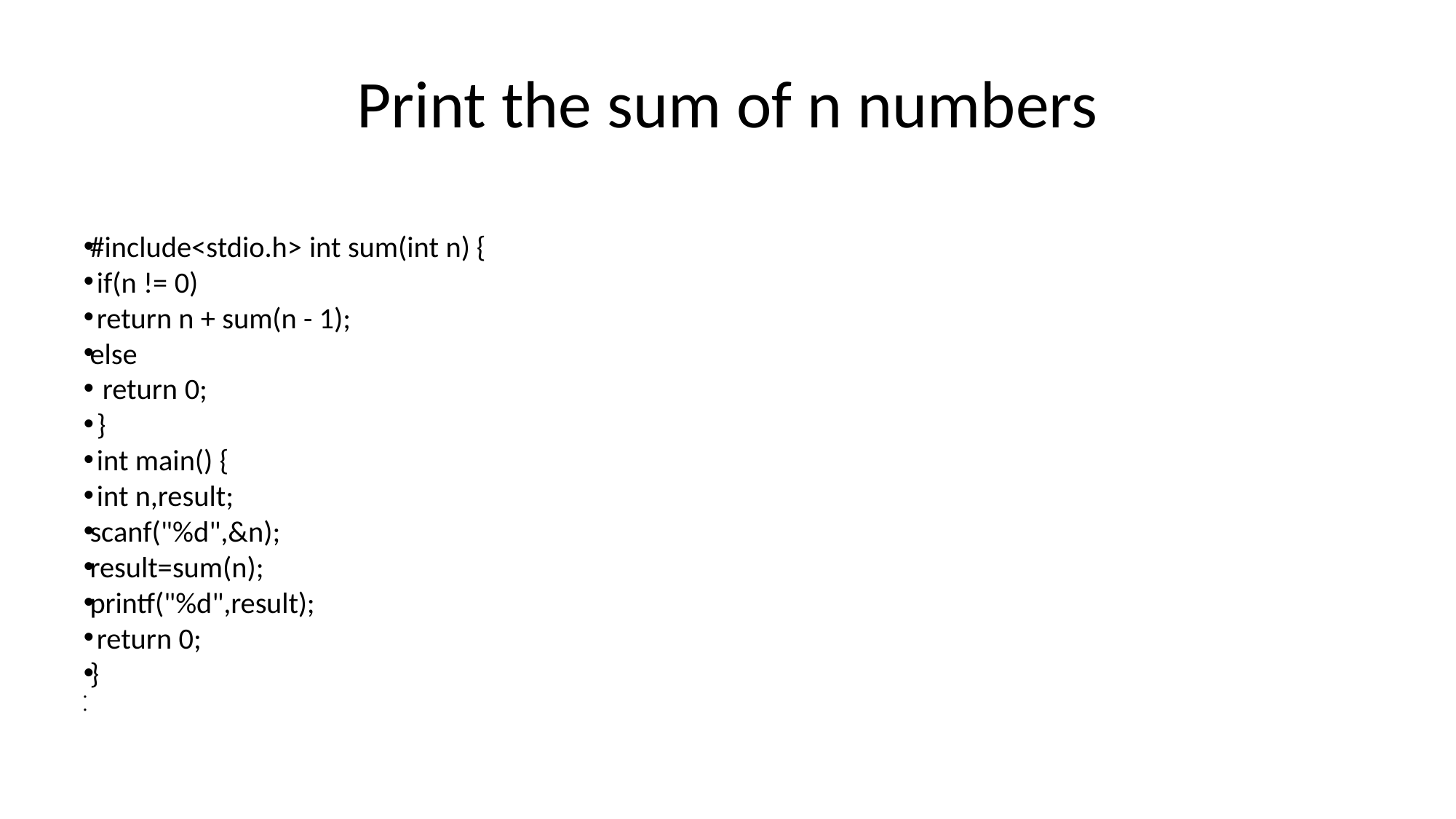

# Print the sum of n numbers
#include<stdio.h> int sum(int n) {
 if(n != 0)
 return n + sum(n - 1);
else
return 0;
 }
 int main() {
 int n,result;
scanf("%d",&n);
result=sum(n);
printf("%d",result);
 return 0;
}